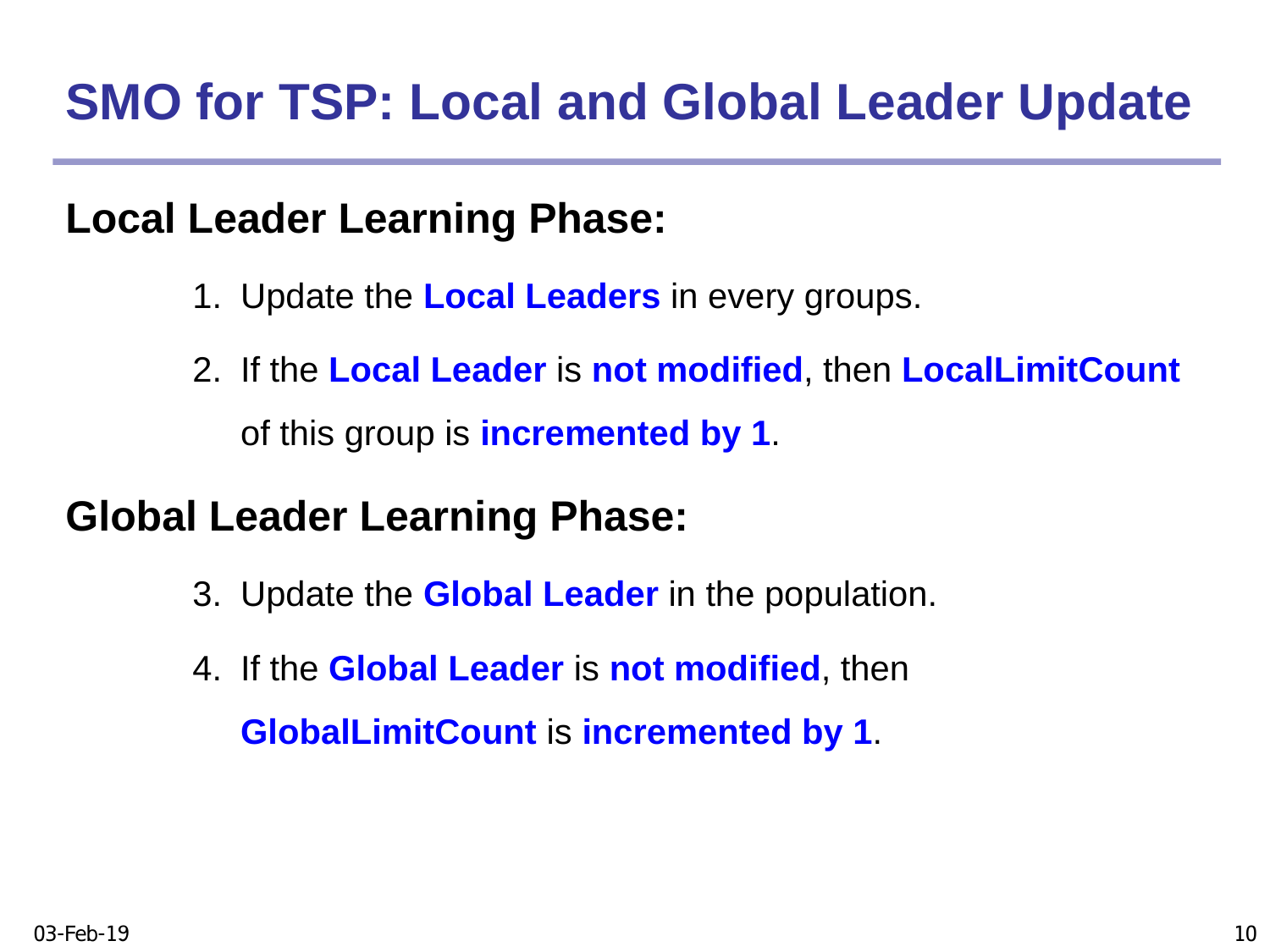

# SMO for TSP: Local and Global Leader Update
Local Leader Learning Phase:
Update the Local Leaders in every groups.
If the Local Leader is not modified, then LocalLimitCount of this group is incremented by 1.
Global Leader Learning Phase:
Update the Global Leader in the population.
If the Global Leader is not modified, then GlobalLimitCount is incremented by 1.

03-Feb-19
10